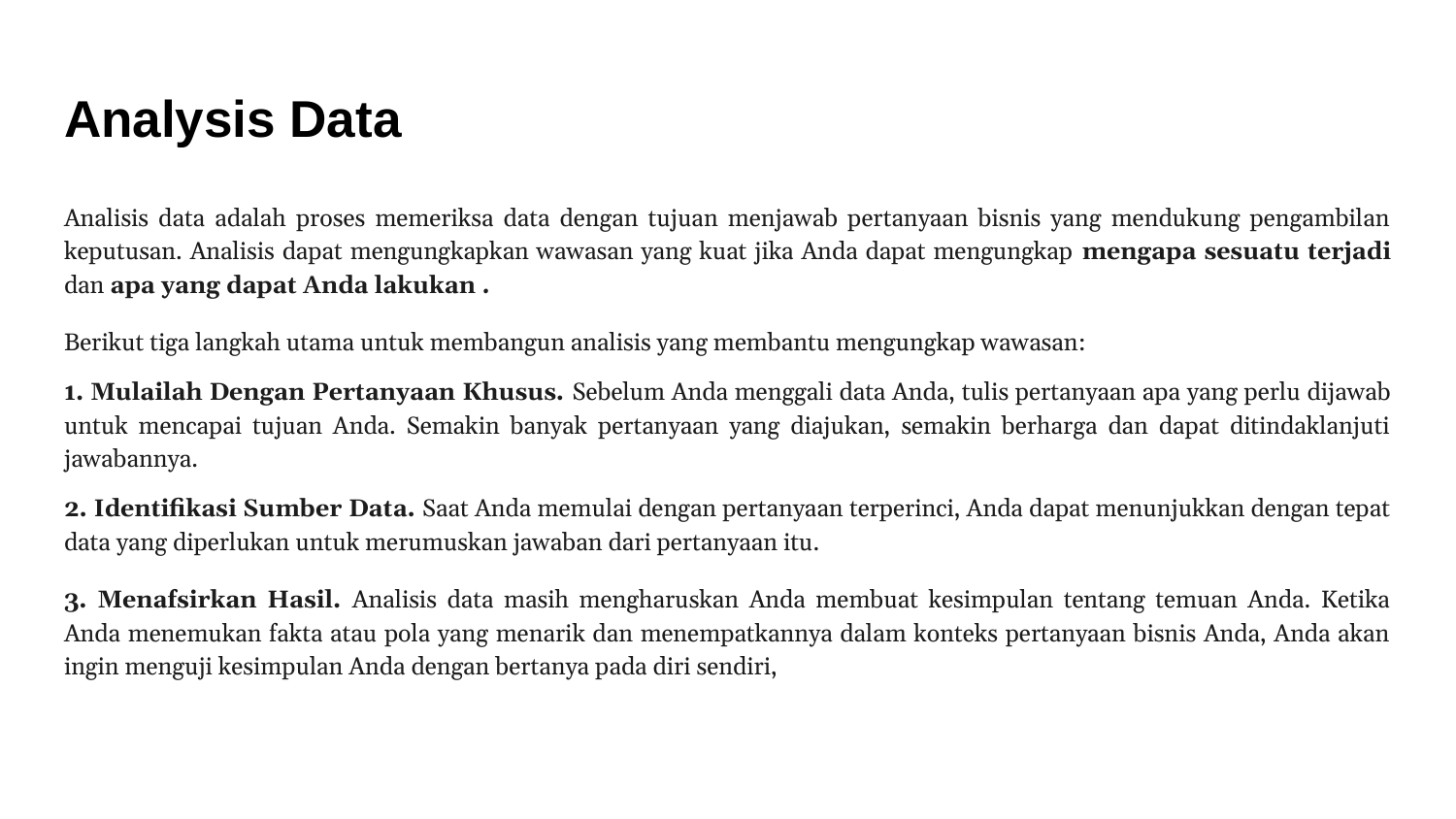

# Analysis Data
Analisis data adalah proses memeriksa data dengan tujuan menjawab pertanyaan bisnis yang mendukung pengambilan keputusan. Analisis dapat mengungkapkan wawasan yang kuat jika Anda dapat mengungkap mengapa sesuatu terjadi dan apa yang dapat Anda lakukan .
Berikut tiga langkah utama untuk membangun analisis yang membantu mengungkap wawasan:
1. Mulailah Dengan Pertanyaan Khusus. Sebelum Anda menggali data Anda, tulis pertanyaan apa yang perlu dijawab untuk mencapai tujuan Anda. Semakin banyak pertanyaan yang diajukan, semakin berharga dan dapat ditindaklanjuti jawabannya.
2. Identifikasi Sumber Data. Saat Anda memulai dengan pertanyaan terperinci, Anda dapat menunjukkan dengan tepat data yang diperlukan untuk merumuskan jawaban dari pertanyaan itu.
3. Menafsirkan Hasil. Analisis data masih mengharuskan Anda membuat kesimpulan tentang temuan Anda. Ketika Anda menemukan fakta atau pola yang menarik dan menempatkannya dalam konteks pertanyaan bisnis Anda, Anda akan ingin menguji kesimpulan Anda dengan bertanya pada diri sendiri,